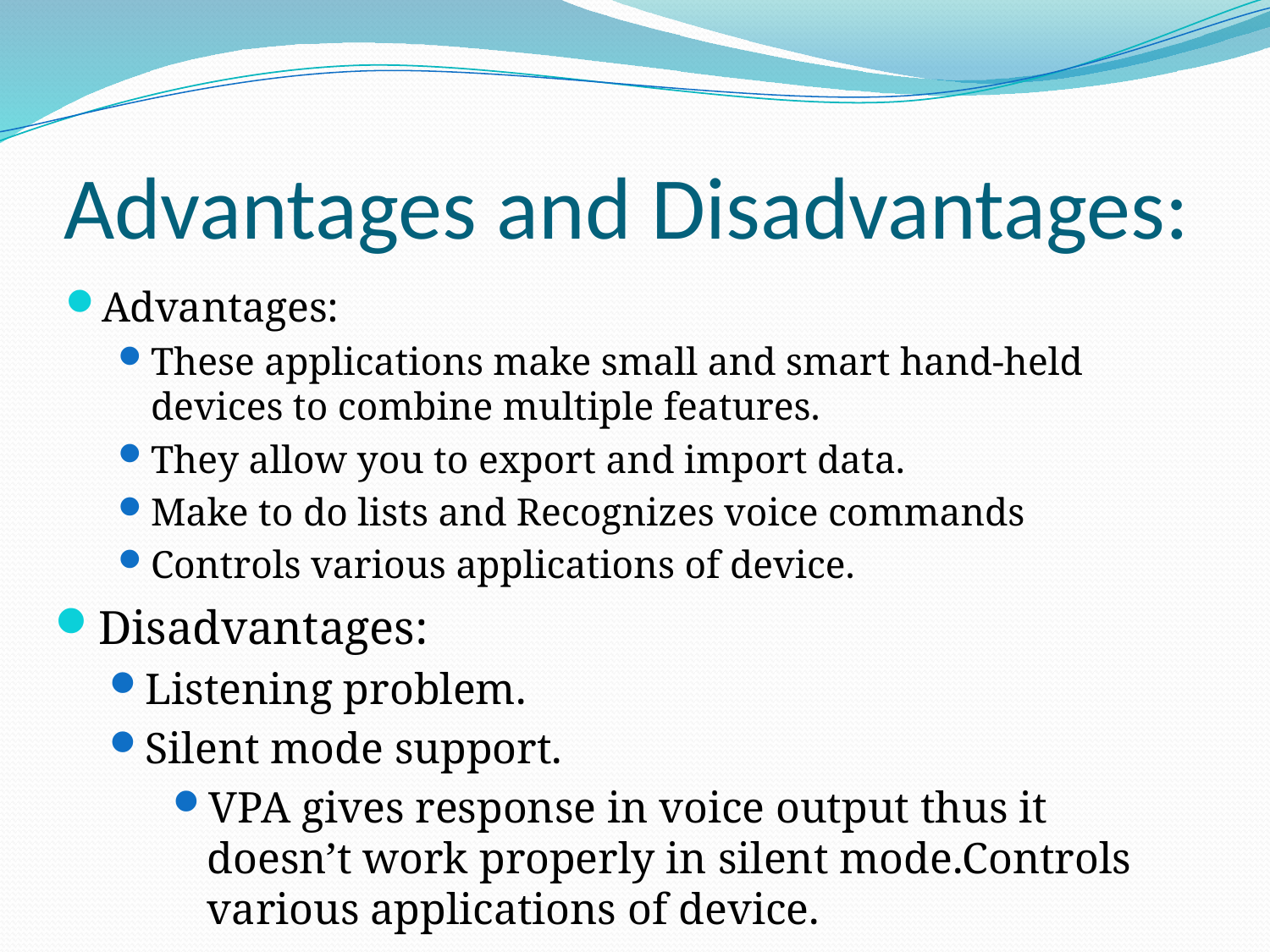

# Advantages and Disadvantages:
Advantages:
These applications make small and smart hand-held devices to combine multiple features.
They allow you to export and import data.
Make to do lists and Recognizes voice commands
Controls various applications of device.

Disadvantages:
Listening problem.
Silent mode support.
VPA gives response in voice output thus it doesn’t work properly in silent mode.Controls various applications of device.